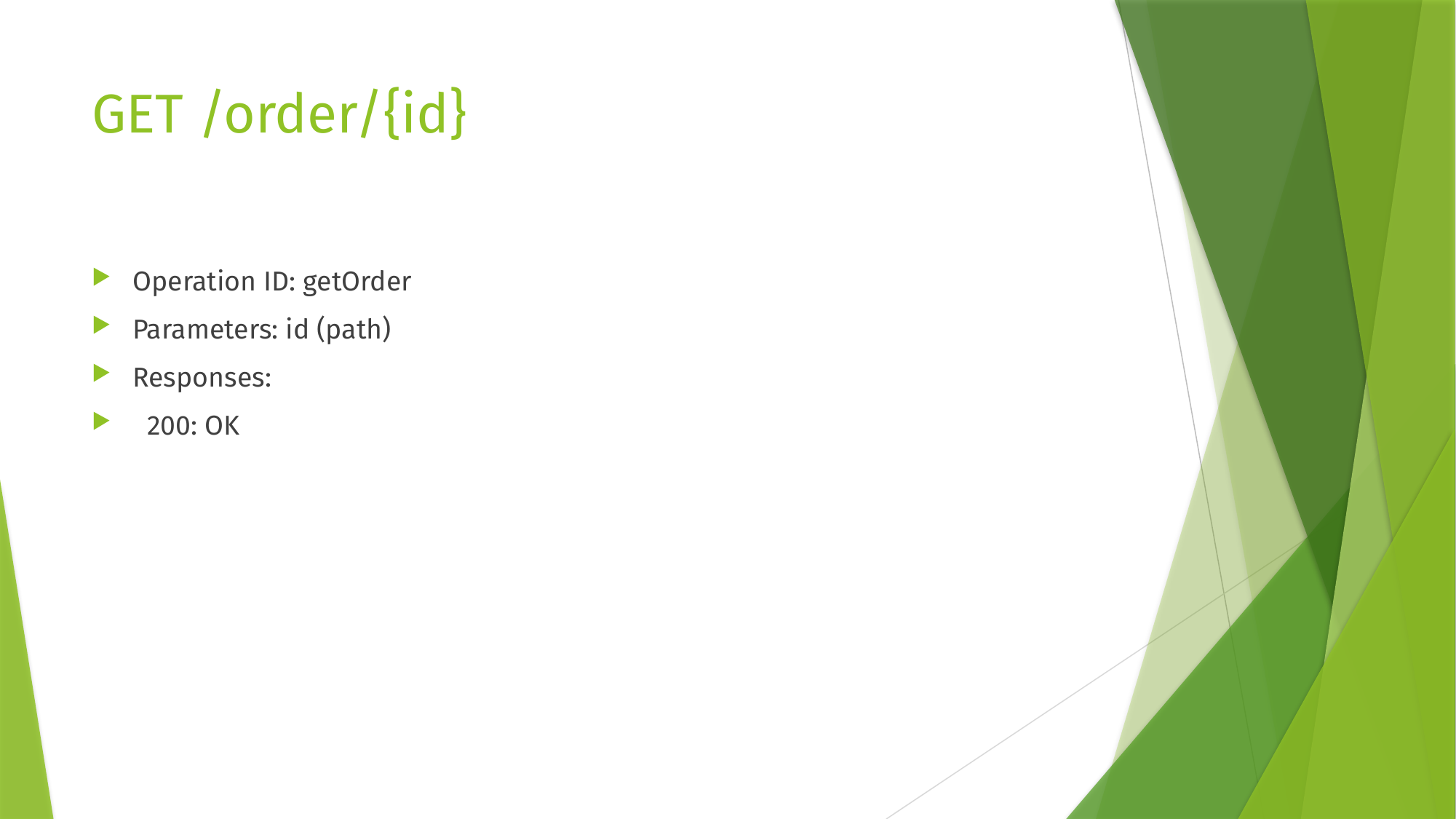

# GET /order/{id}
Operation ID: getOrder
Parameters: id (path)
Responses:
  200: OK